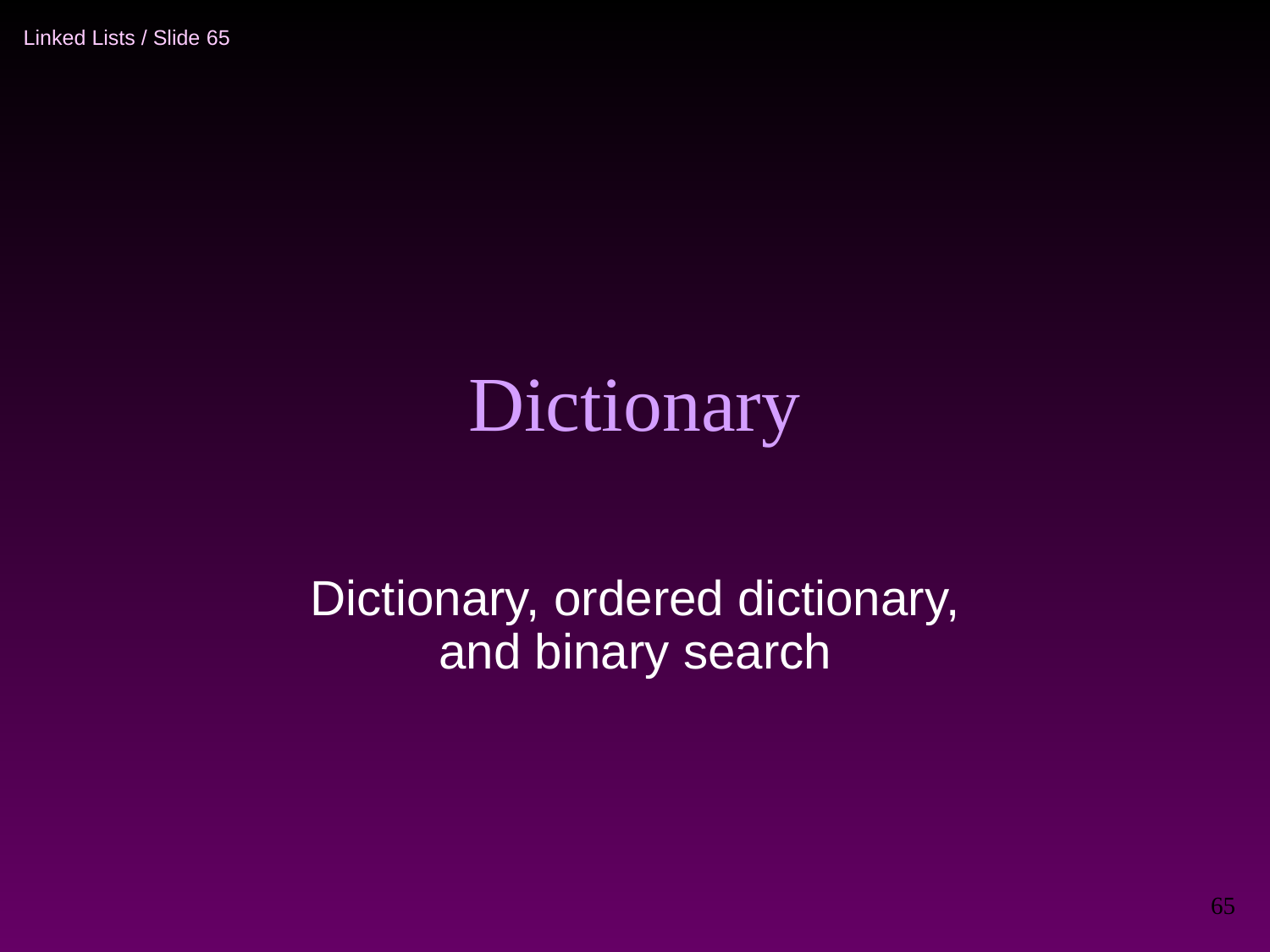

# Dictionary
Dictionary, ordered dictionary,
and binary search
65